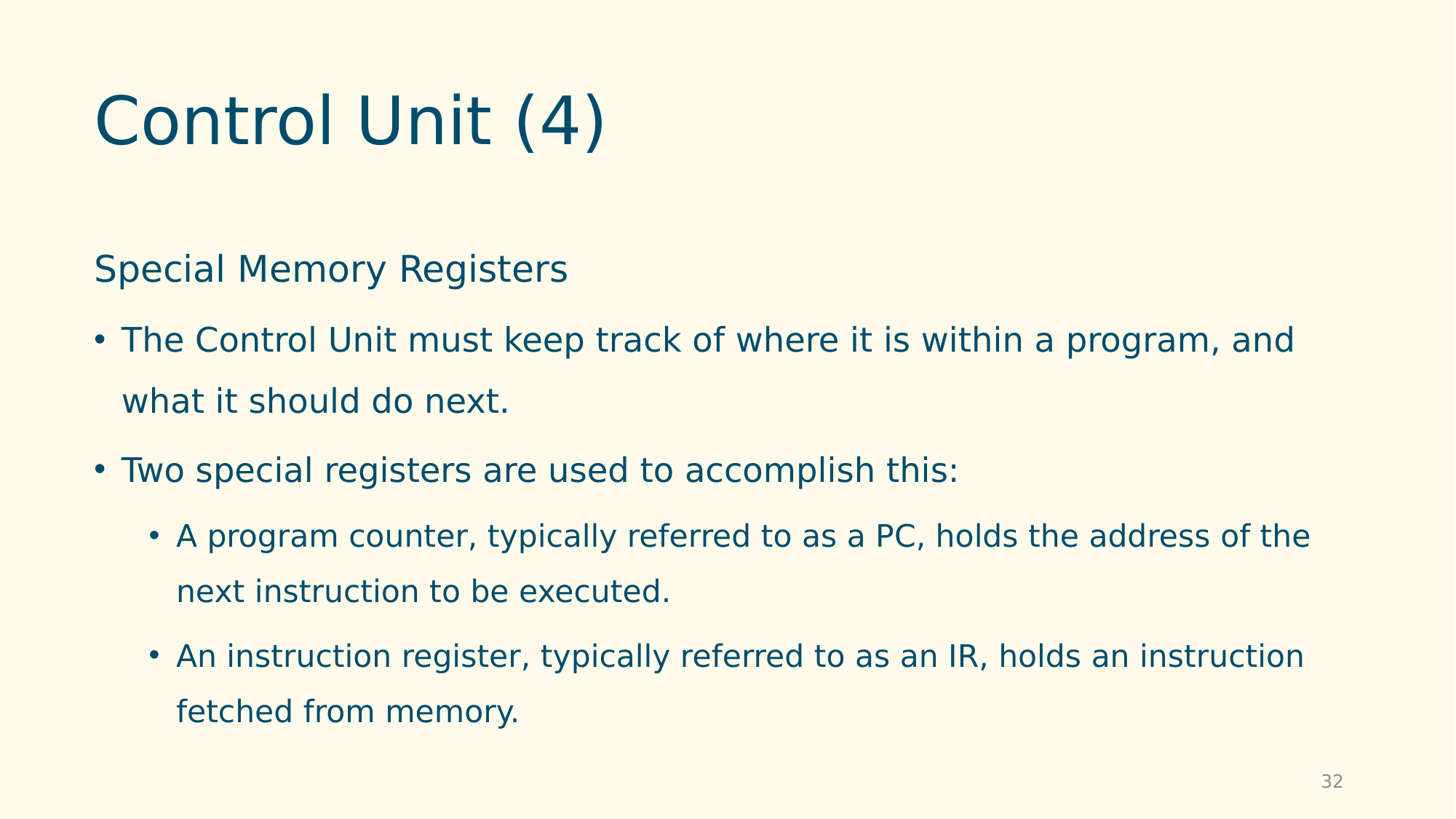

# Control Unit (4)
Special Memory Registers
The Control Unit must keep track of where it is within a program, and what it should do next.
Two special registers are used to accomplish this:
A program counter, typically referred to as a PC, holds the address of the next instruction to be executed.
An instruction register, typically referred to as an IR, holds an instruction fetched from memory.

32